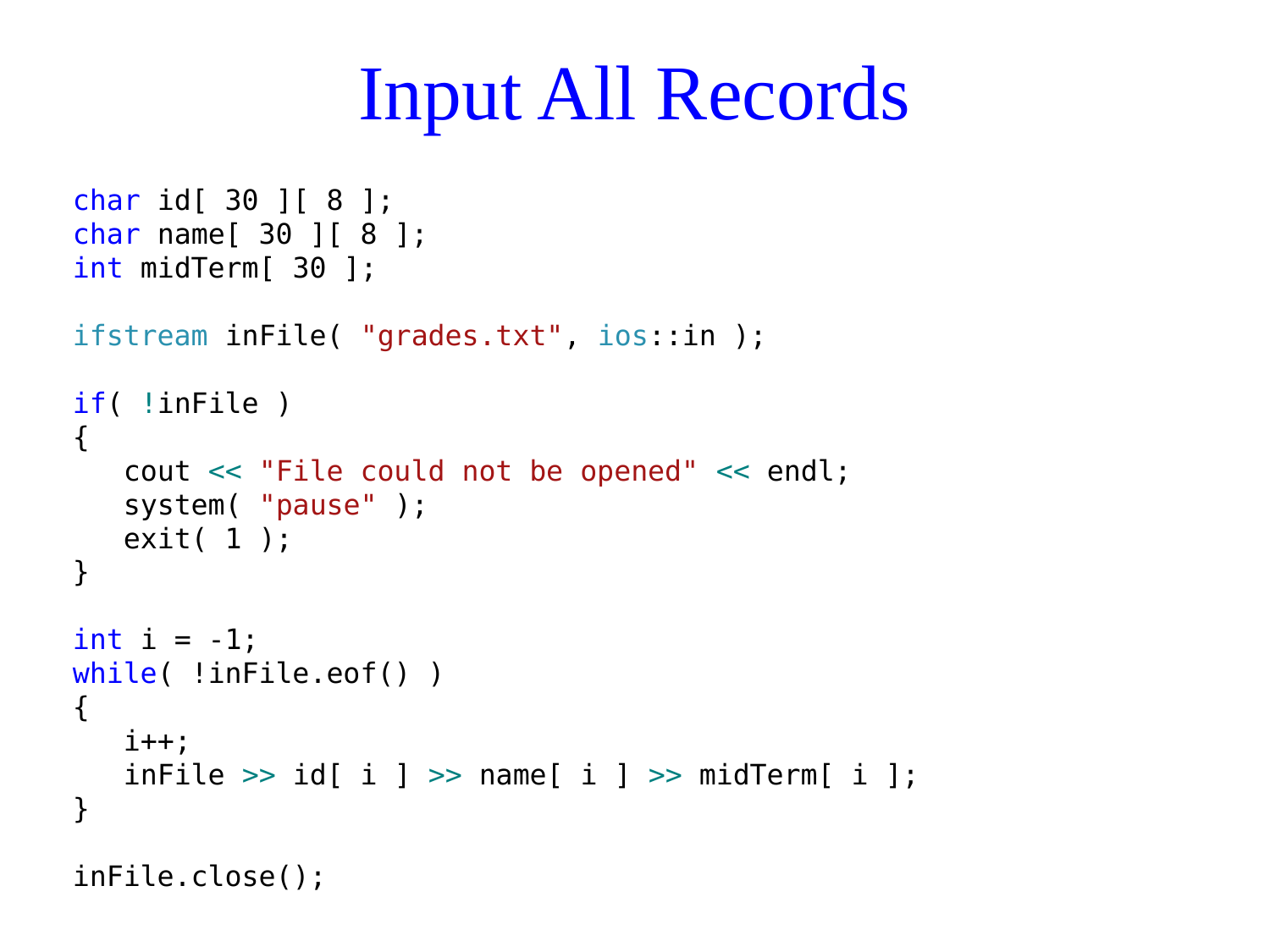

# Input All Records
char id[ 30 ][ 8 ];
char name[ 30 ][ 8 ];
int midTerm[ 30 ];

ifstream inFile( "grades.txt", ios::in );

if( !inFile )
{
   cout << "File could not be opened" << endl;
   system( "pause" );
   exit( 1 );
}

int i = -1;
while( !inFile.eof() )
{
   i++;
   inFile >> id[ i ] >> name[ i ] >> midTerm[ i ];
}

inFile.close();